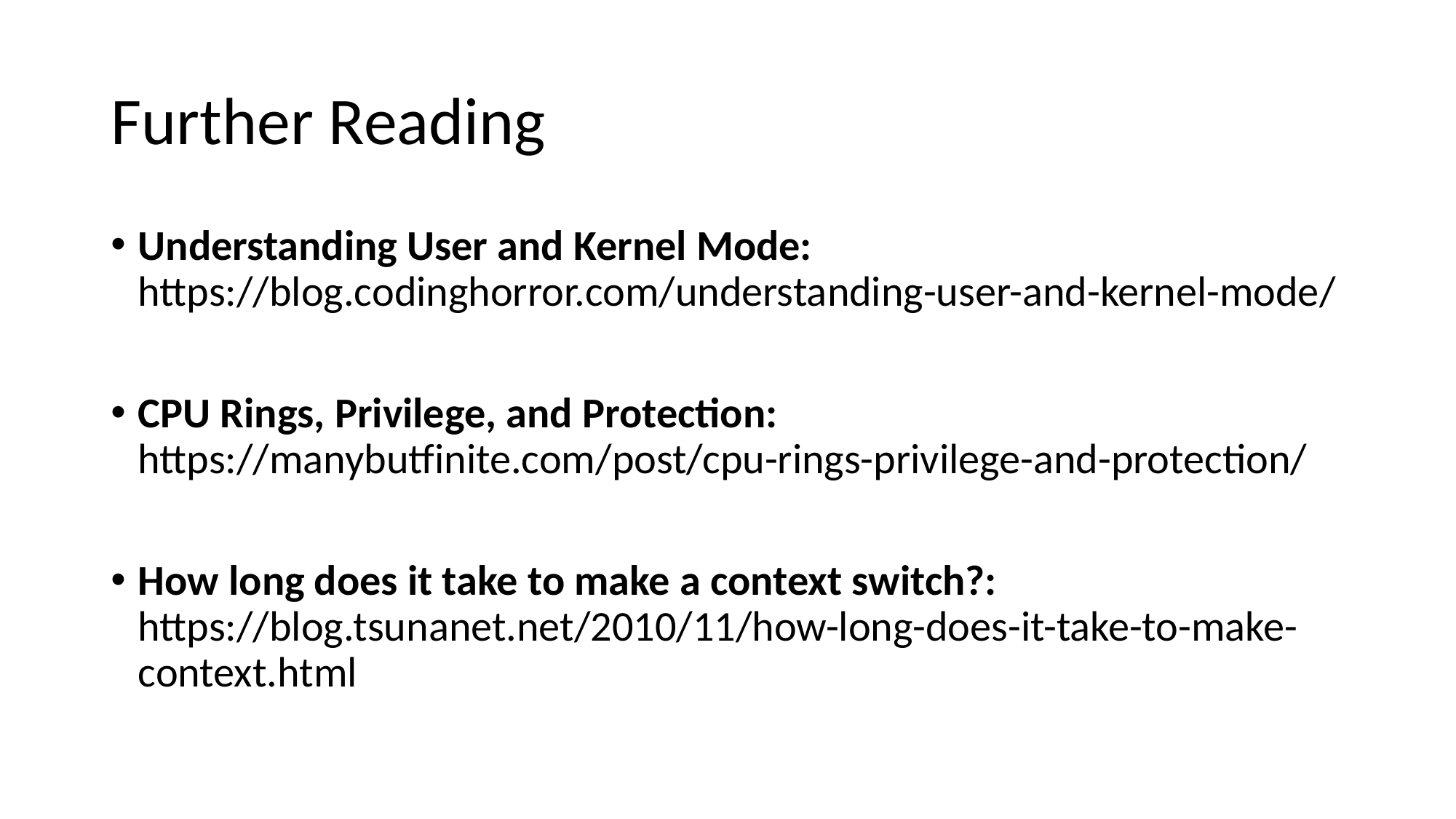

# Further Reading
Understanding User and Kernel Mode:  https://blog.codinghorror.com/understanding-user-and-kernel-mode/

CPU Rings, Privilege, and Protection: https://manybutfinite.com/post/cpu-rings-privilege-and-protection/

How long does it take to make a context switch?: https://blog.tsunanet.net/2010/11/how-long-does-it-take-to-make-context.html